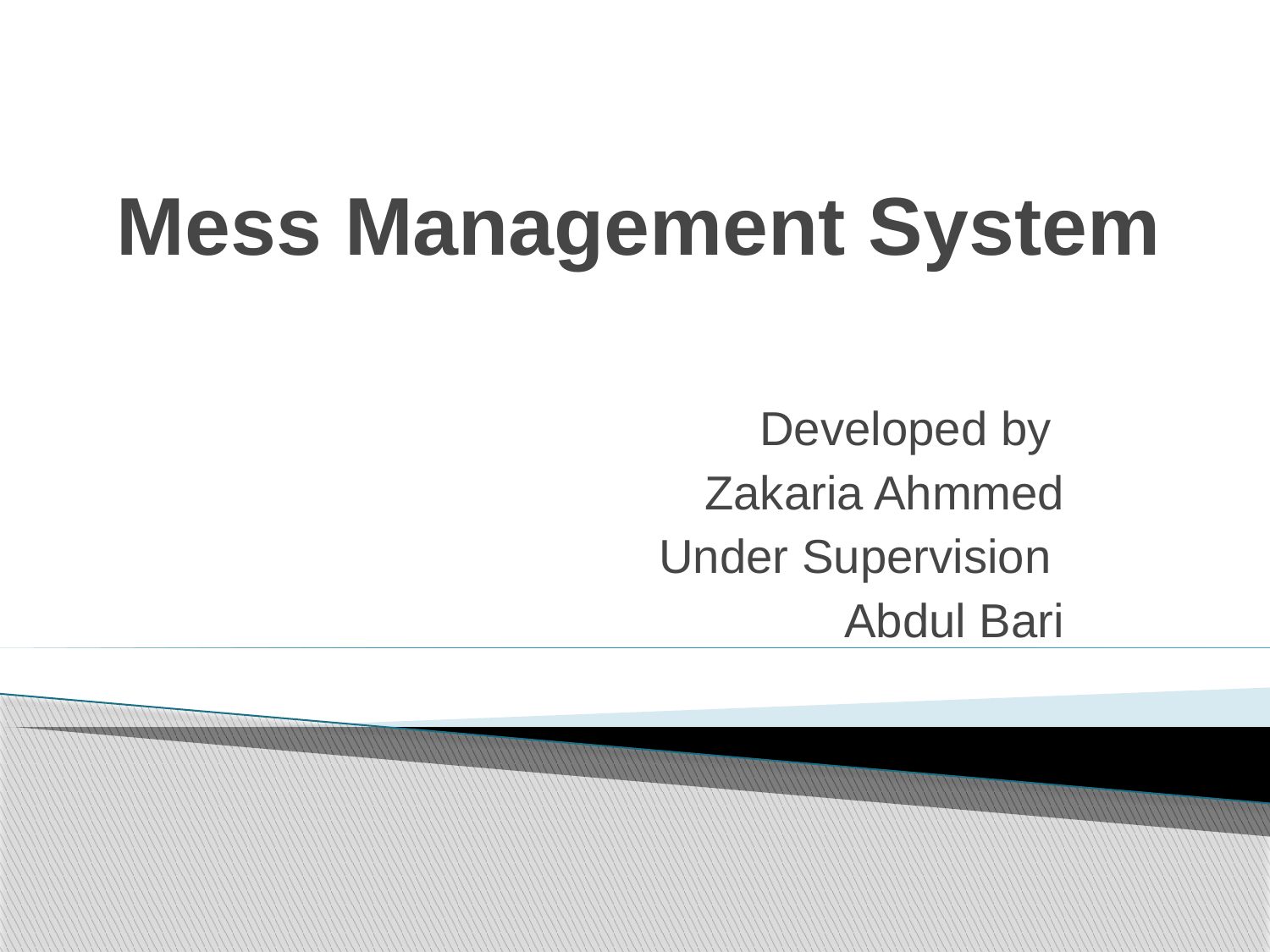

# Mess Management System
Developed by
Zakaria Ahmmed
Under Supervision
Abdul Bari